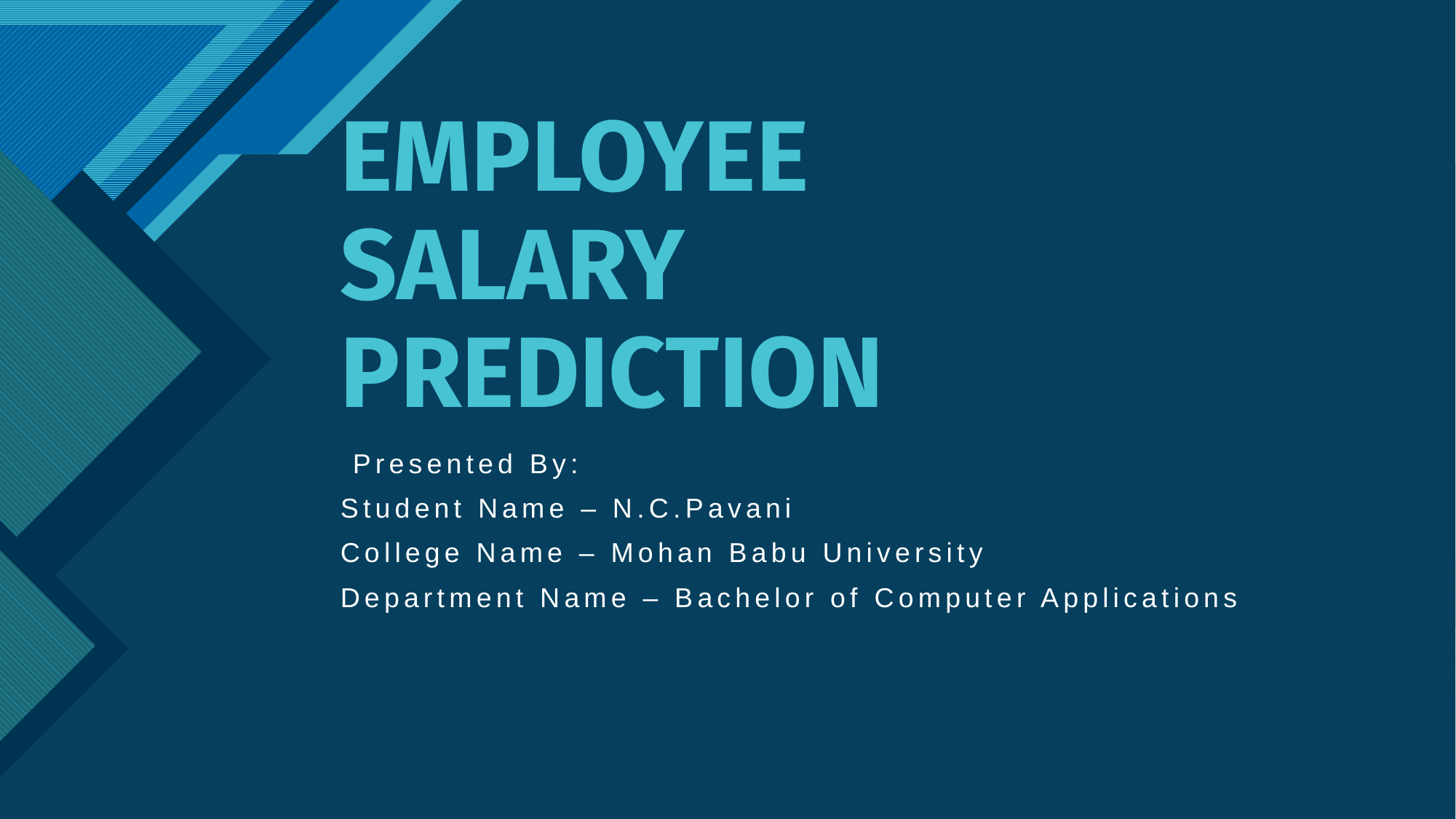

# EMPLOYEE SALARY PREDICTION
 Presented By:
Student Name – N.C.Pavani
College Name – Mohan Babu University
Department Name – Bachelor of Computer Applications